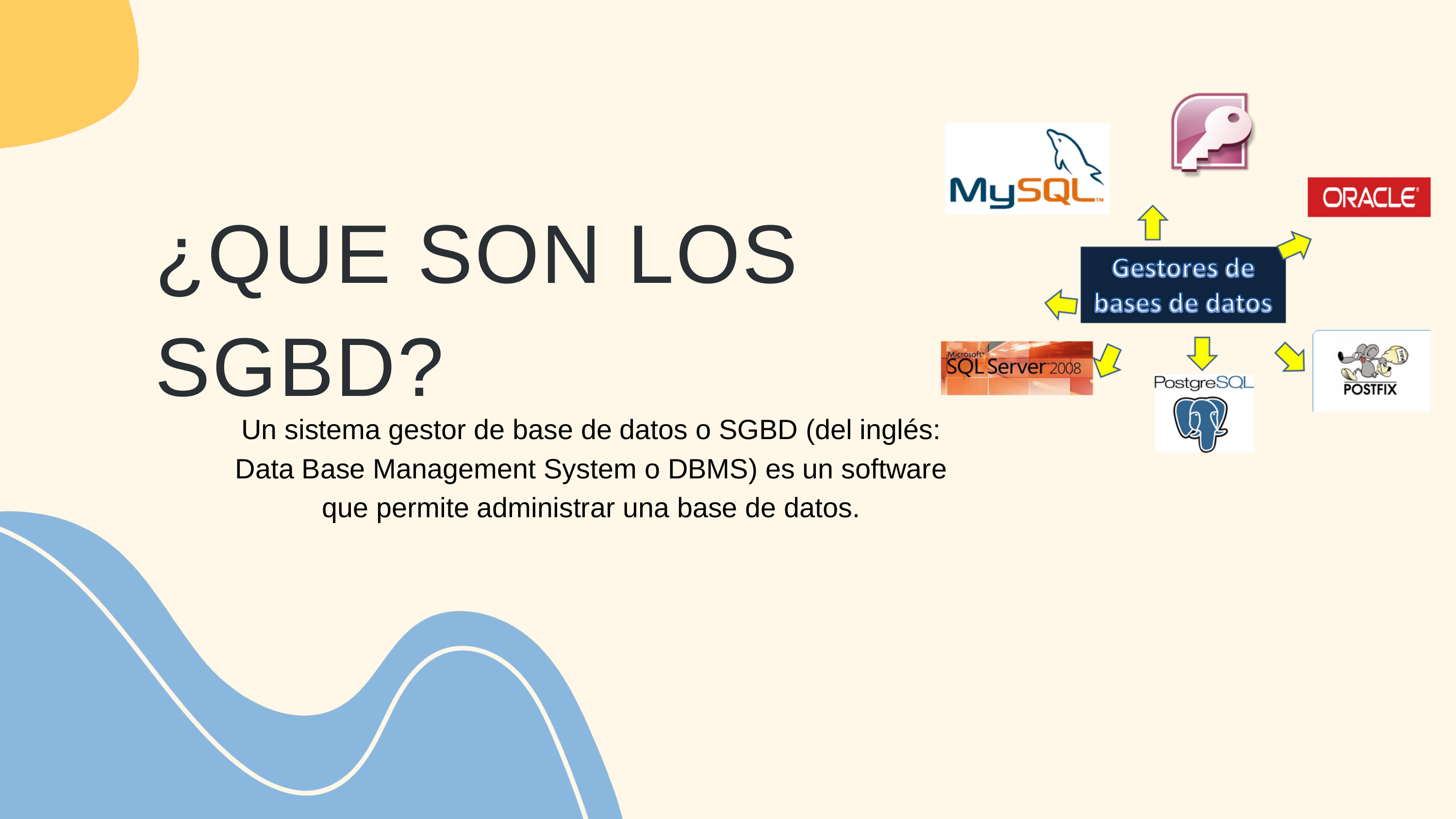

¿QUE SON LOS SGBD?
Un sistema gestor de base de datos o SGBD (del inglés: Data Base Management System o DBMS) es un software que permite administrar una base de datos.